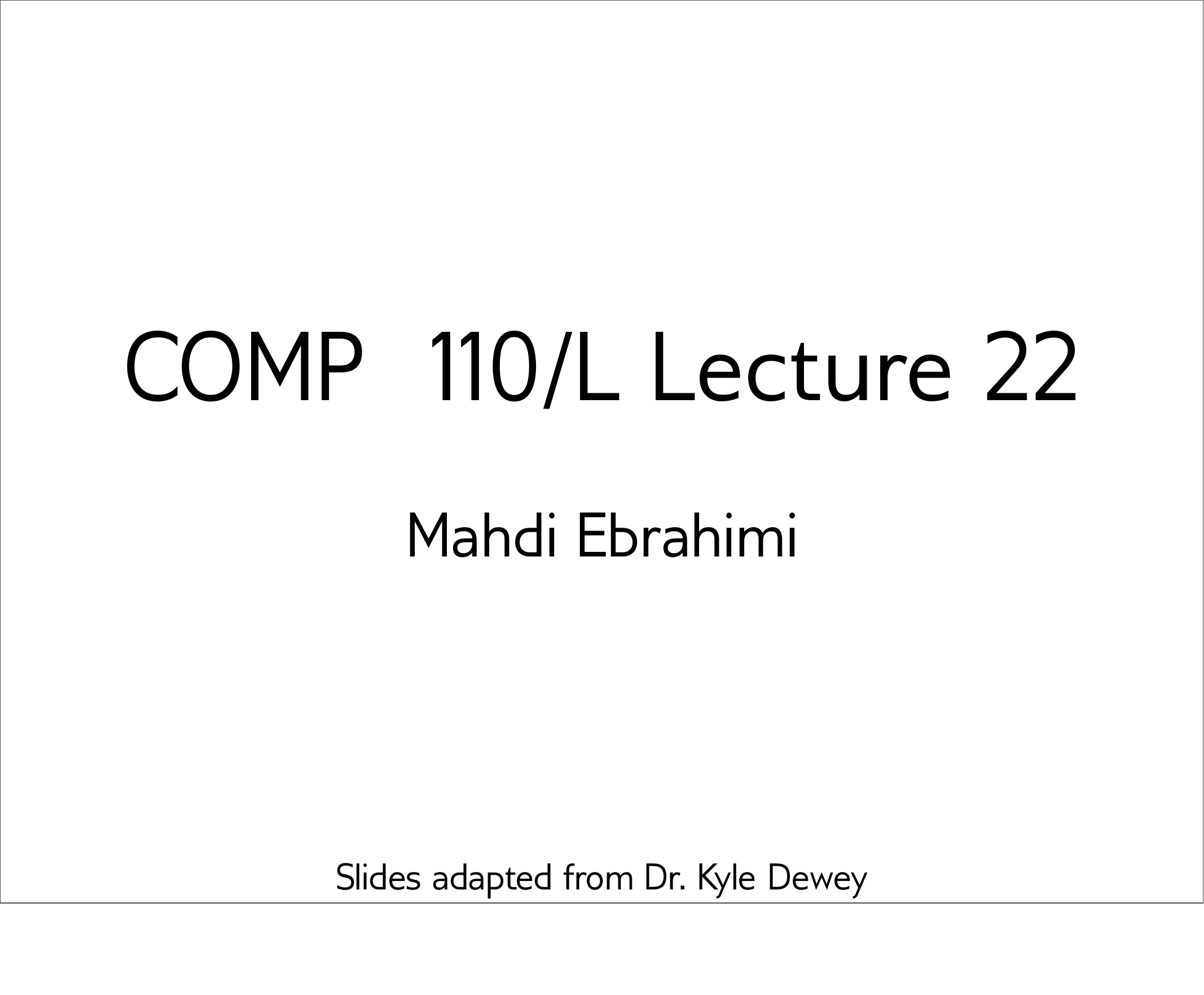

# COMP	110/L Lecture 22
Mahdi Ebrahimi
Slides adapted from Dr. Kyle Dewey